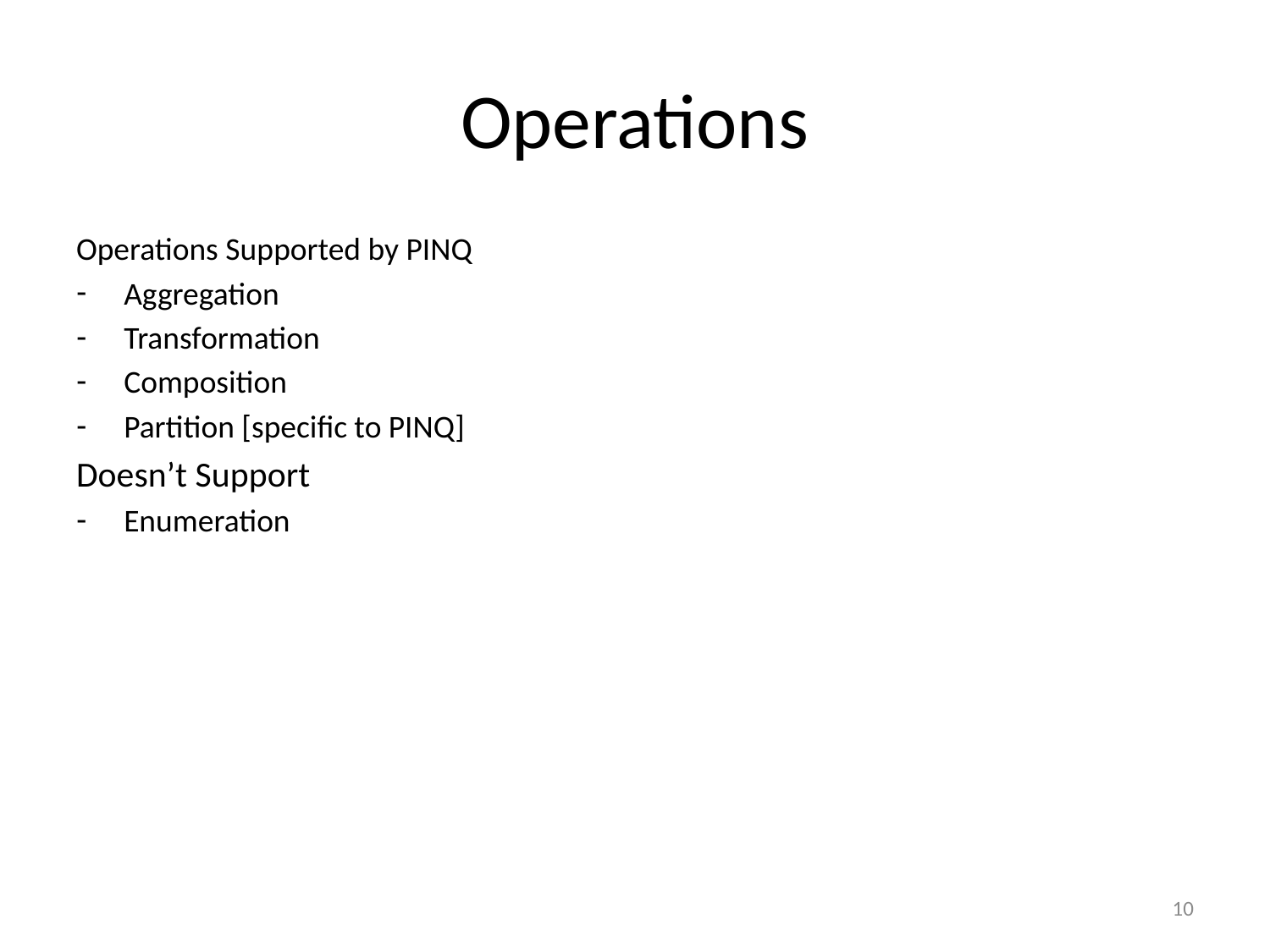

# Operations
Operations Supported by PINQ
Aggregation
Transformation
Composition
Partition [specific to PINQ]
Doesn’t Support
Enumeration

10